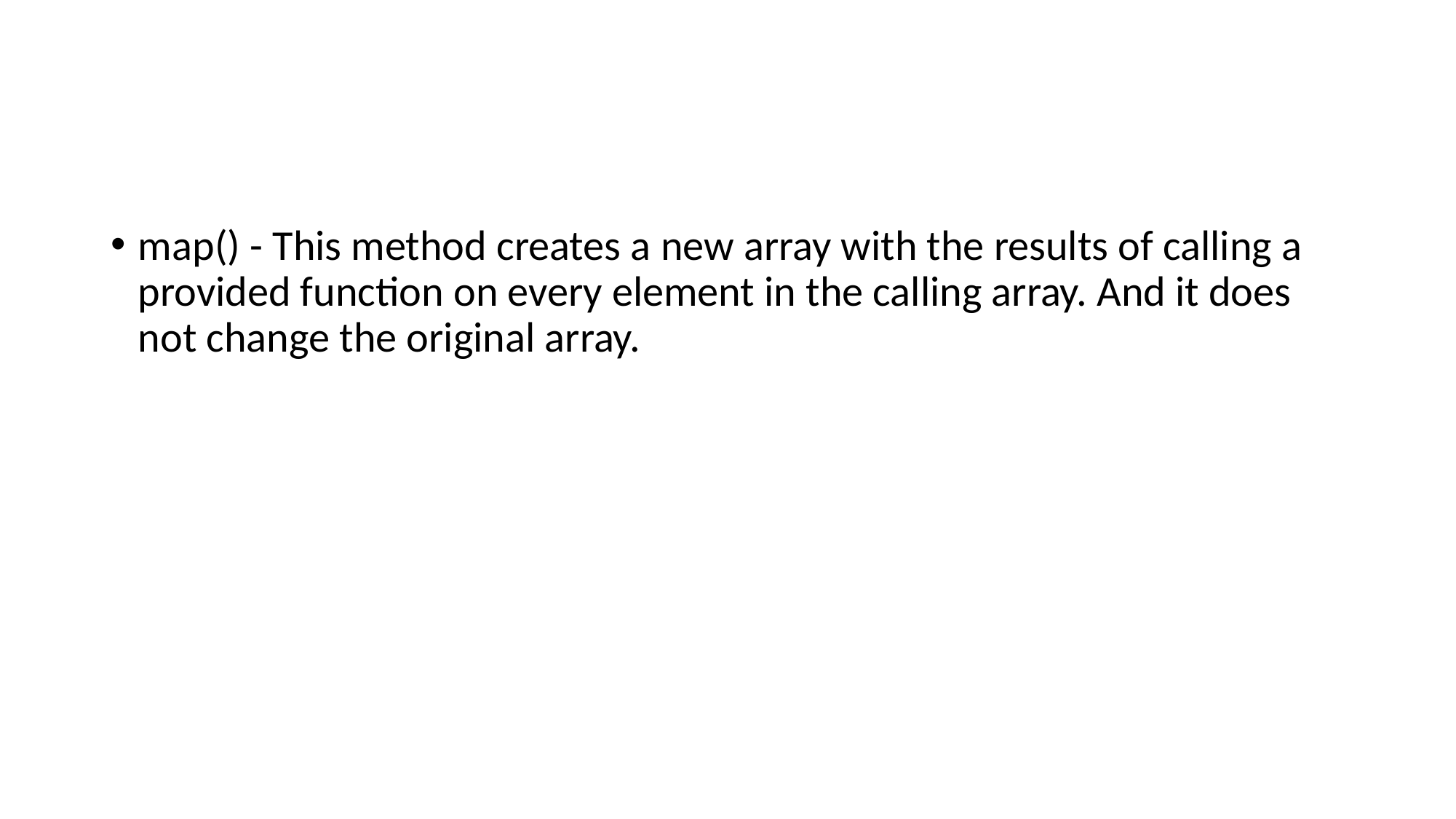

map() - This method creates a new array with the results of calling a provided function on every element in the calling array. And it does not change the original array.